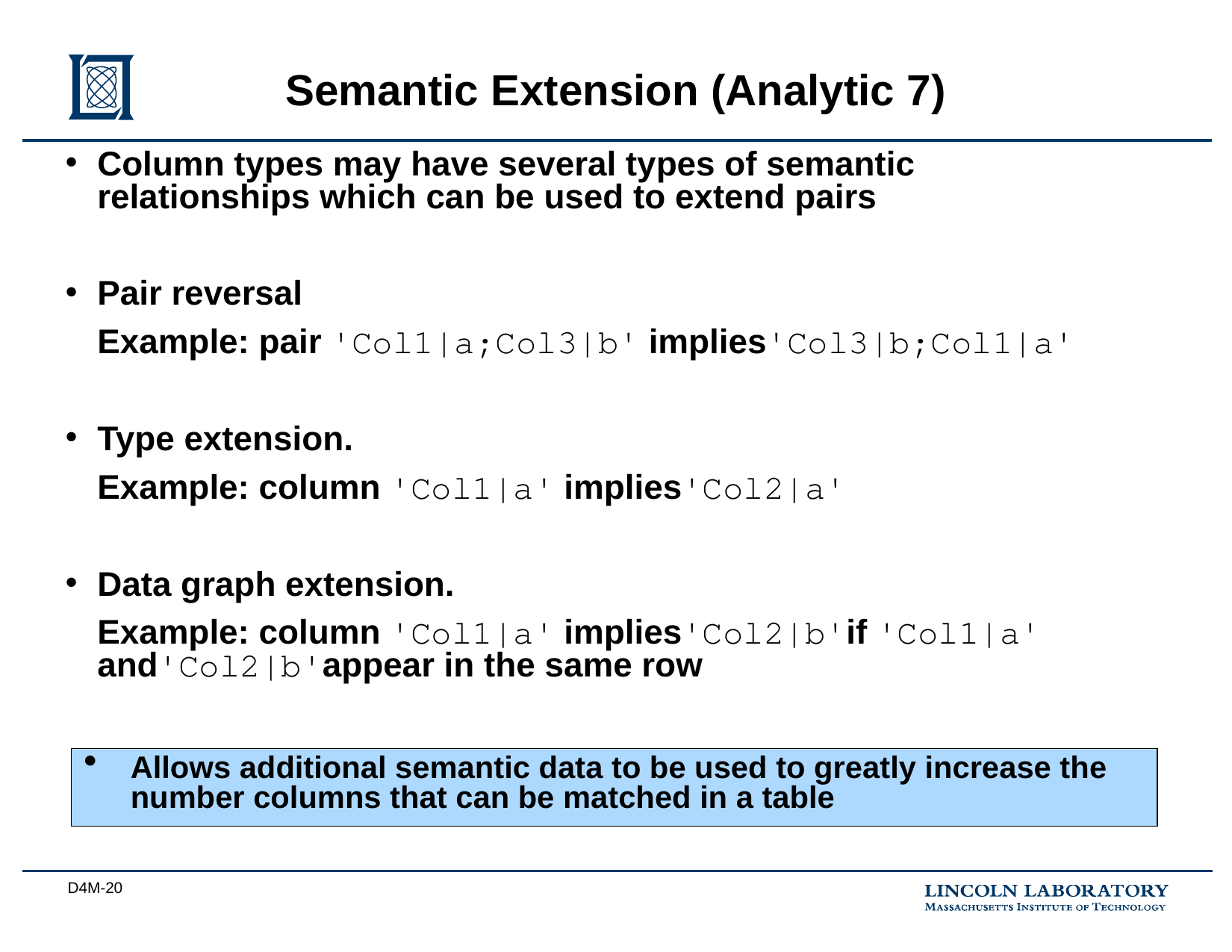

Semantic Extension (Analytic 7)
Column types may have several types of semantic relationships which can be used to extend pairs

Pair reversal
	Example: pair 'Col1|a;Col3|b' implies'Col3|b;Col1|a'

Type extension.
	Example: column 'Col1|a' implies'Col2|a'

Data graph extension.
	Example: column 'Col1|a' implies'Col2|b'if 'Col1|a' and'Col2|b'appear in the same row

Allows additional semantic data to be used to greatly increase the number columns that can be matched in a table